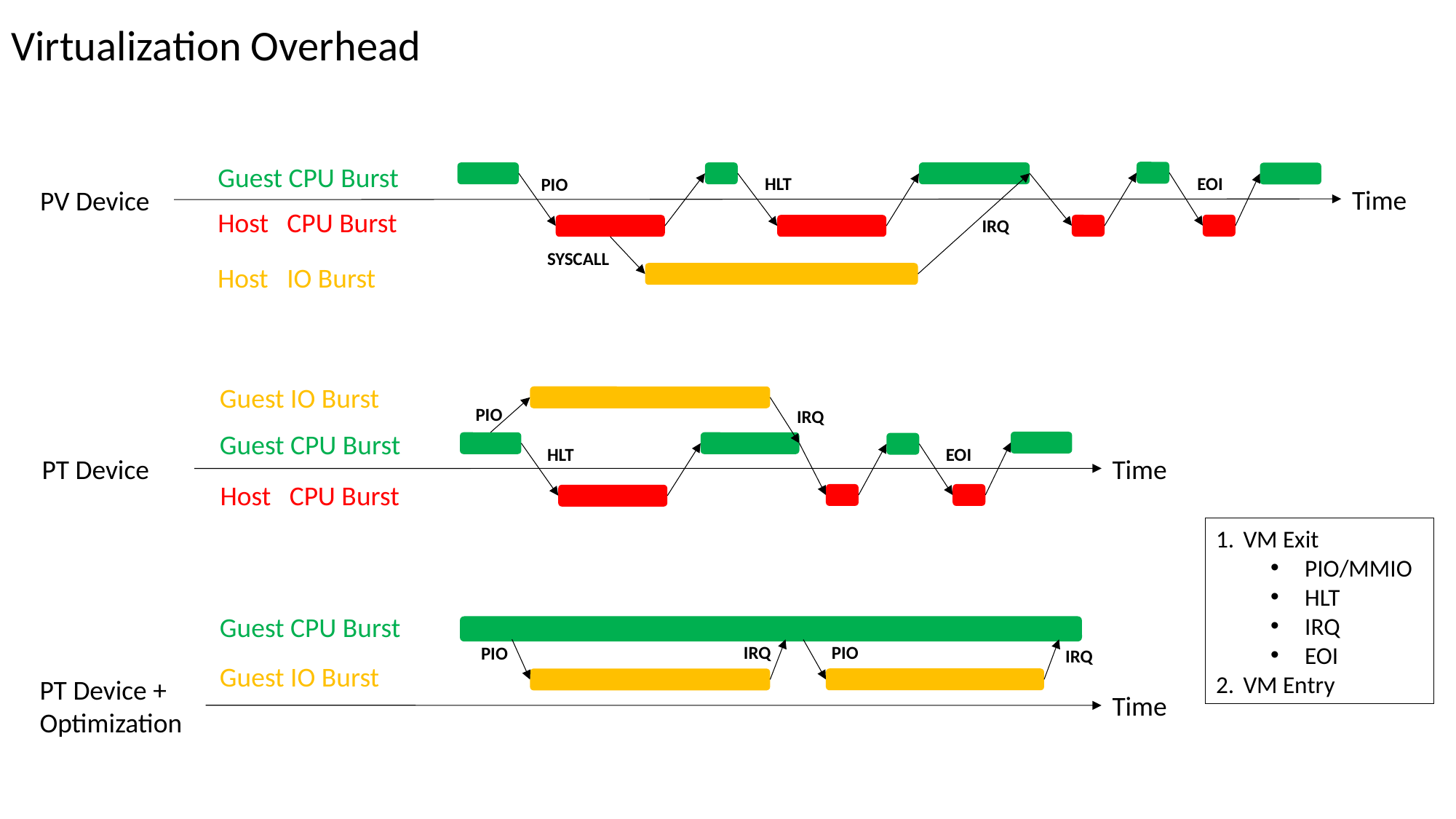

# Virtualization Overhead
Guest CPU Burst

EOI
HLT
PIO
Time
PV Device
Host   CPU Burst
IRQ

SYSCALL
Host   IO Burst

Guest IO Burst

PIO
IRQ
Guest CPU Burst

HLT
EOI
Time
PT Device
Host   CPU Burst

VM Exit
PIO/MMIO
HLT
IRQ
EOI
VM Entry
Guest CPU Burst

IRQ
PIO
PIO
IRQ
Guest IO Burst
PT Device + Optimization

Time